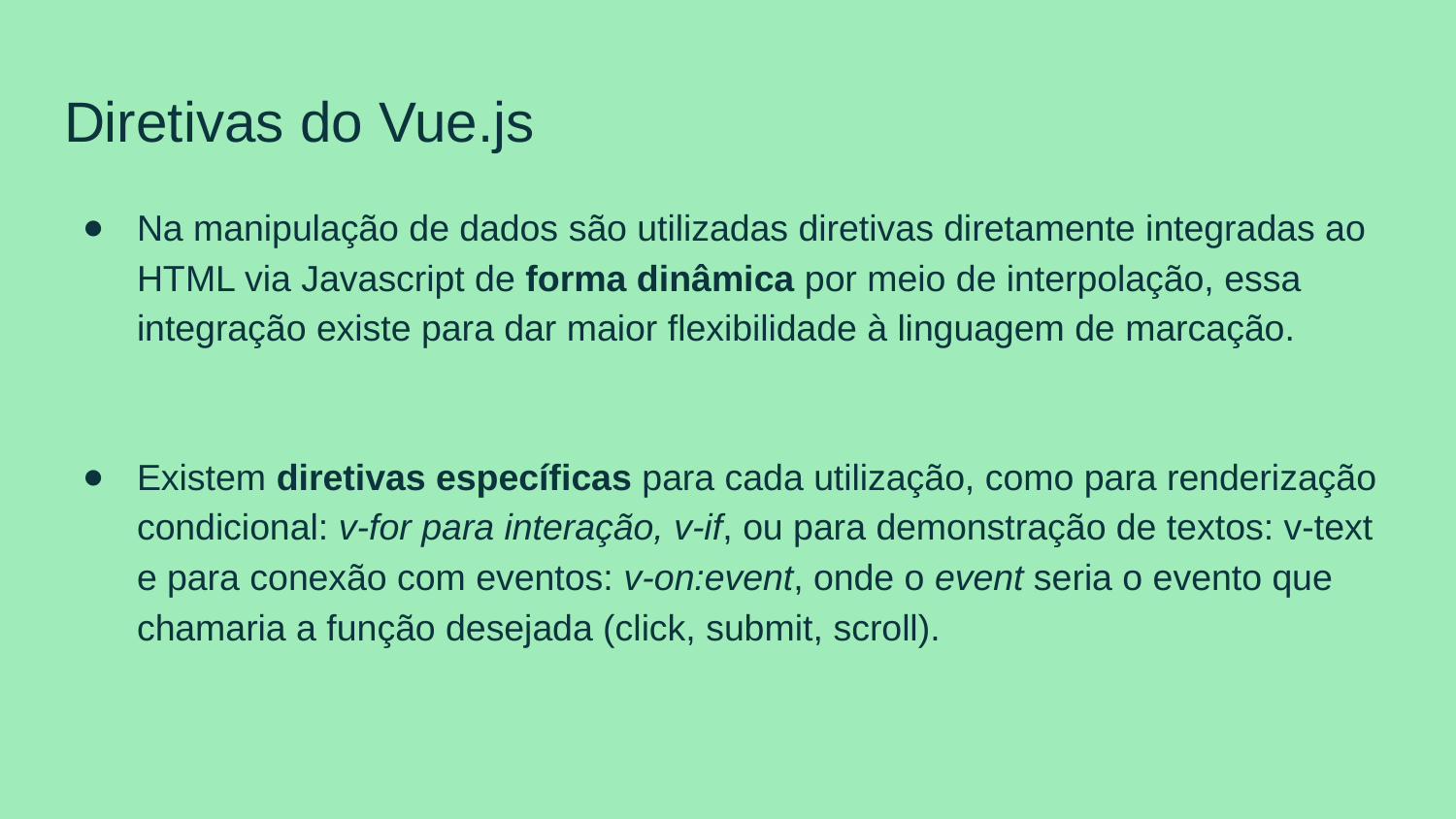

# Diretivas do Vue.js
Na manipulação de dados são utilizadas diretivas diretamente integradas ao HTML via Javascript de forma dinâmica por meio de interpolação, essa integração existe para dar maior flexibilidade à linguagem de marcação.

Existem diretivas específicas para cada utilização, como para renderização condicional: v-for para interação, v-if, ou para demonstração de textos: v-text e para conexão com eventos: v-on:event, onde o event seria o evento que chamaria a função desejada (click, submit, scroll).